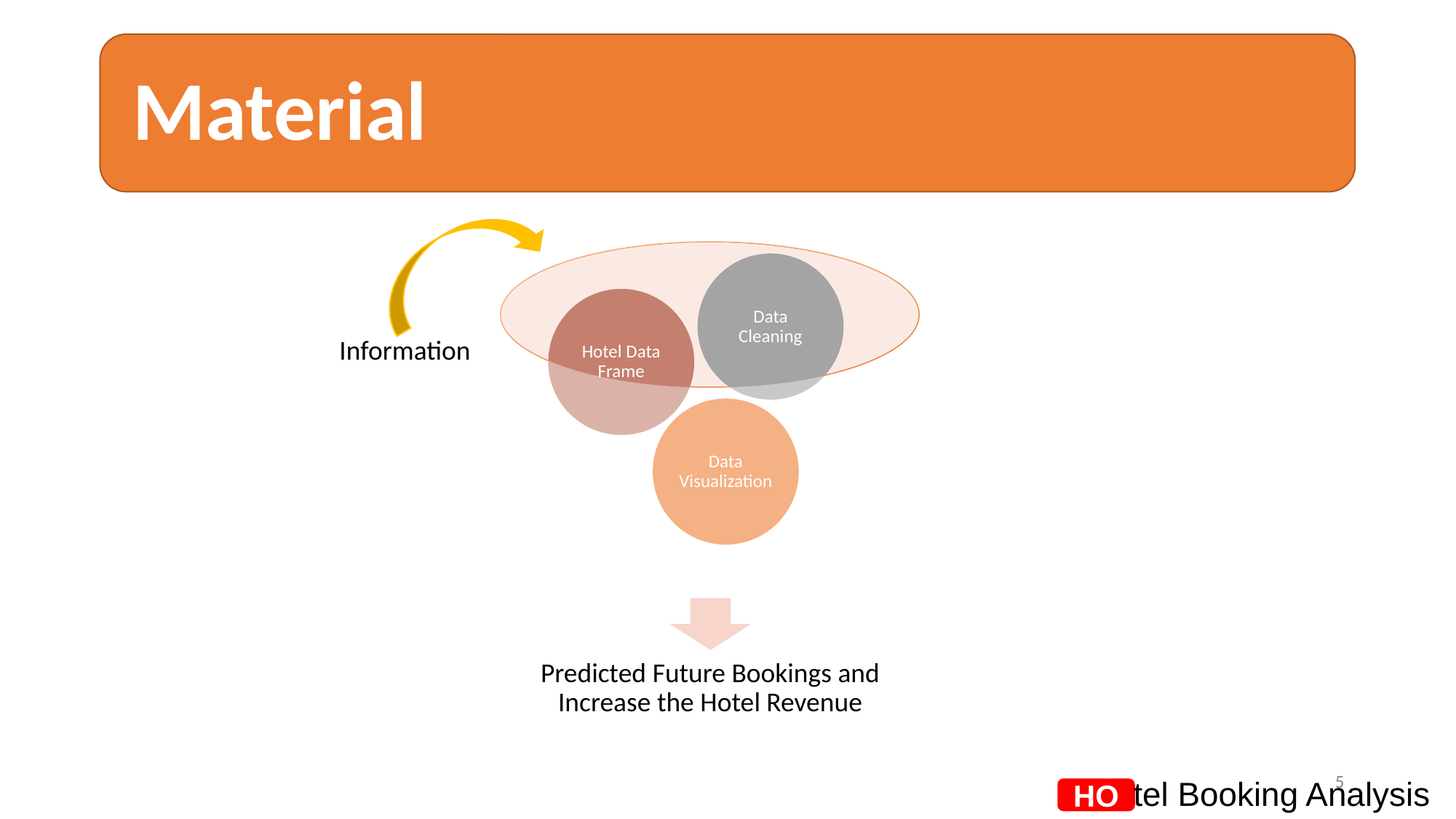

Material

Data Cleaning

Hotel Data Frame

Data Visualization

Predicted Future Bookings and Increase the Hotel Revenue

Information
5
tel Booking Analysis
HO